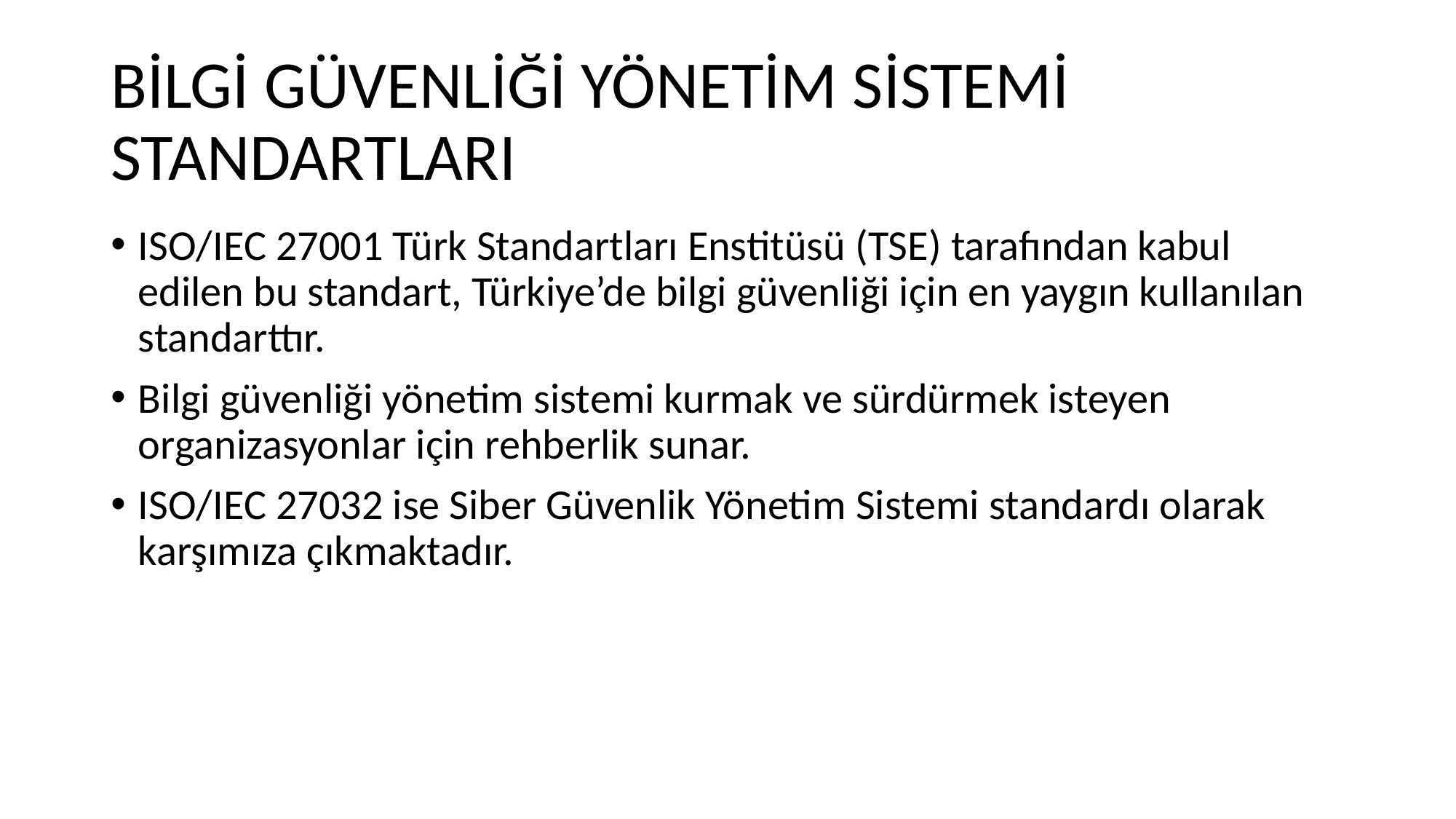

# BİLGİ GÜVENLİĞİ YÖNETİM SİSTEMİ STANDARTLARI
ISO/IEC 27001 Türk Standartları Enstitüsü (TSE) tarafından kabul edilen bu standart, Türkiye’de bilgi güvenliği için en yaygın kullanılan standarttır.
Bilgi güvenliği yönetim sistemi kurmak ve sürdürmek isteyen organizasyonlar için rehberlik sunar.
ISO/IEC 27032 ise Siber Güvenlik Yönetim Sistemi standardı olarak karşımıza çıkmaktadır.